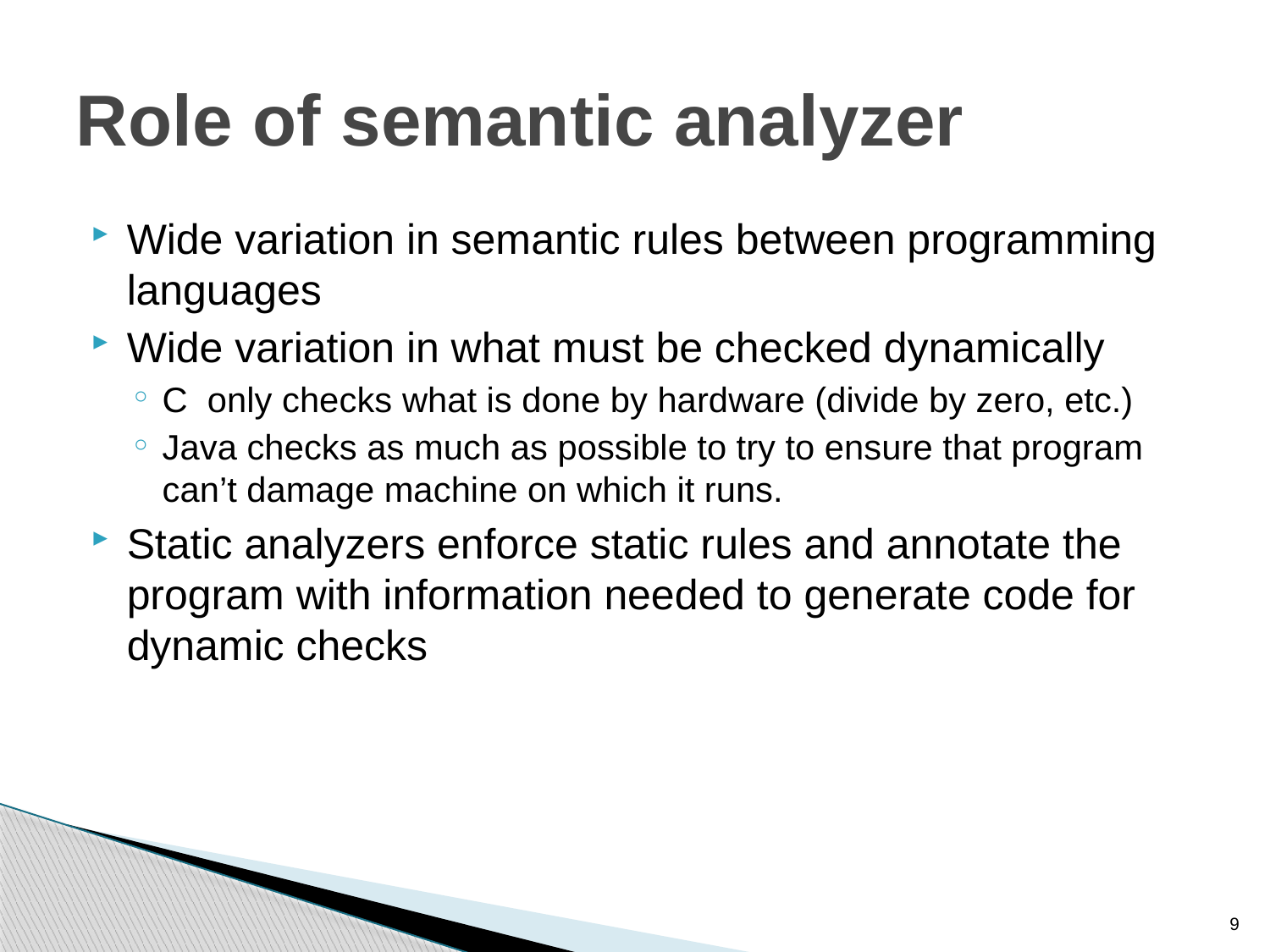

# Role of semantic analyzer
Wide variation in semantic rules between programming languages
Wide variation in what must be checked dynamically
C  only checks what is done by hardware (divide by zero, etc.)
Java checks as much as possible to try to ensure that program can’t damage machine on which it runs.
Static analyzers enforce static rules and annotate the program with information needed to generate code for dynamic checks

9